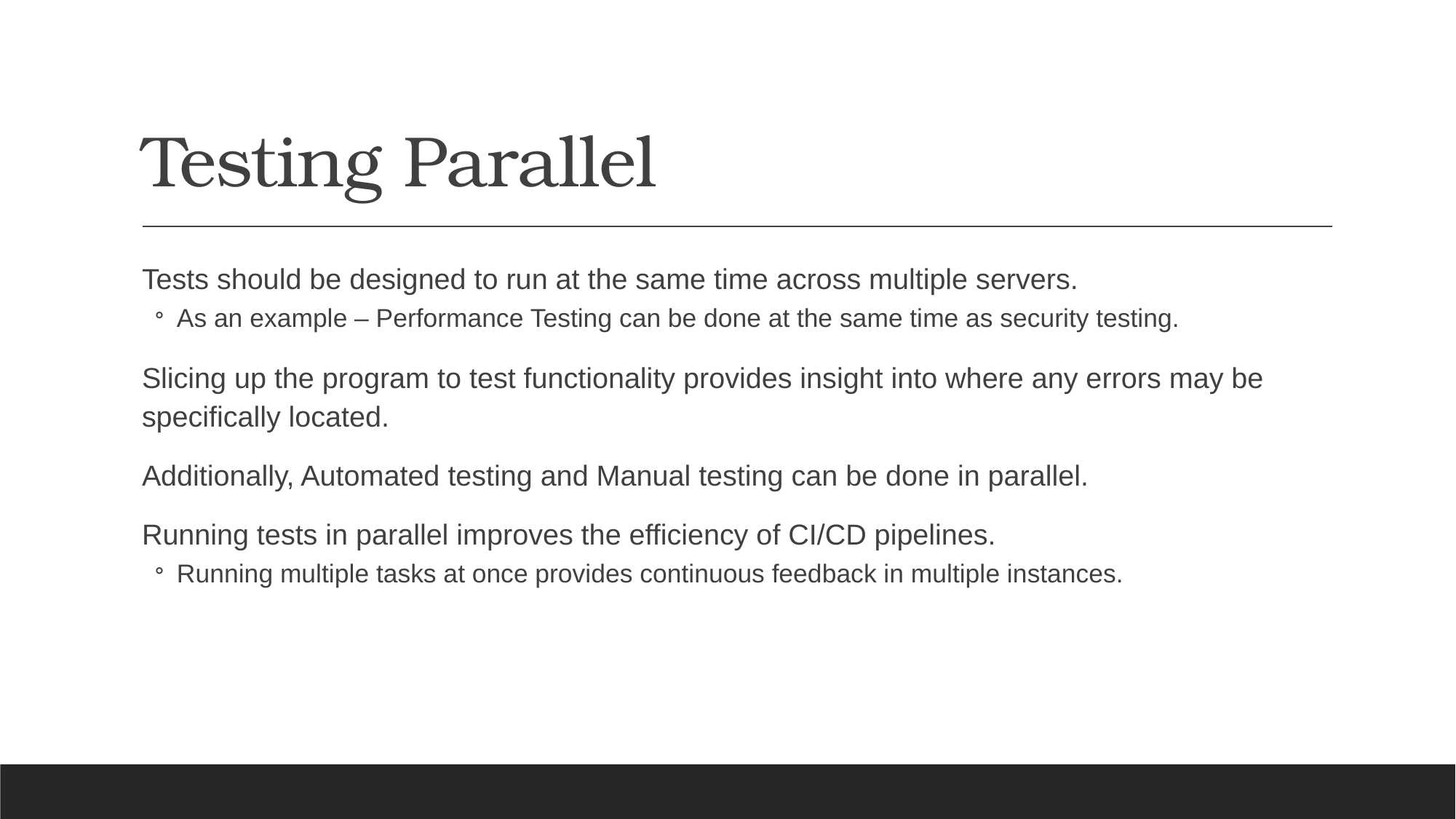

# Testing Parallel
Tests should be designed to run at the same time across multiple servers.
As an example – Performance Testing can be done at the same time as security testing.
Slicing up the program to test functionality provides insight into where any errors may be specifically located.
Additionally, Automated testing and Manual testing can be done in parallel.
Running tests in parallel improves the efficiency of CI/CD pipelines.
Running multiple tasks at once provides continuous feedback in multiple instances.